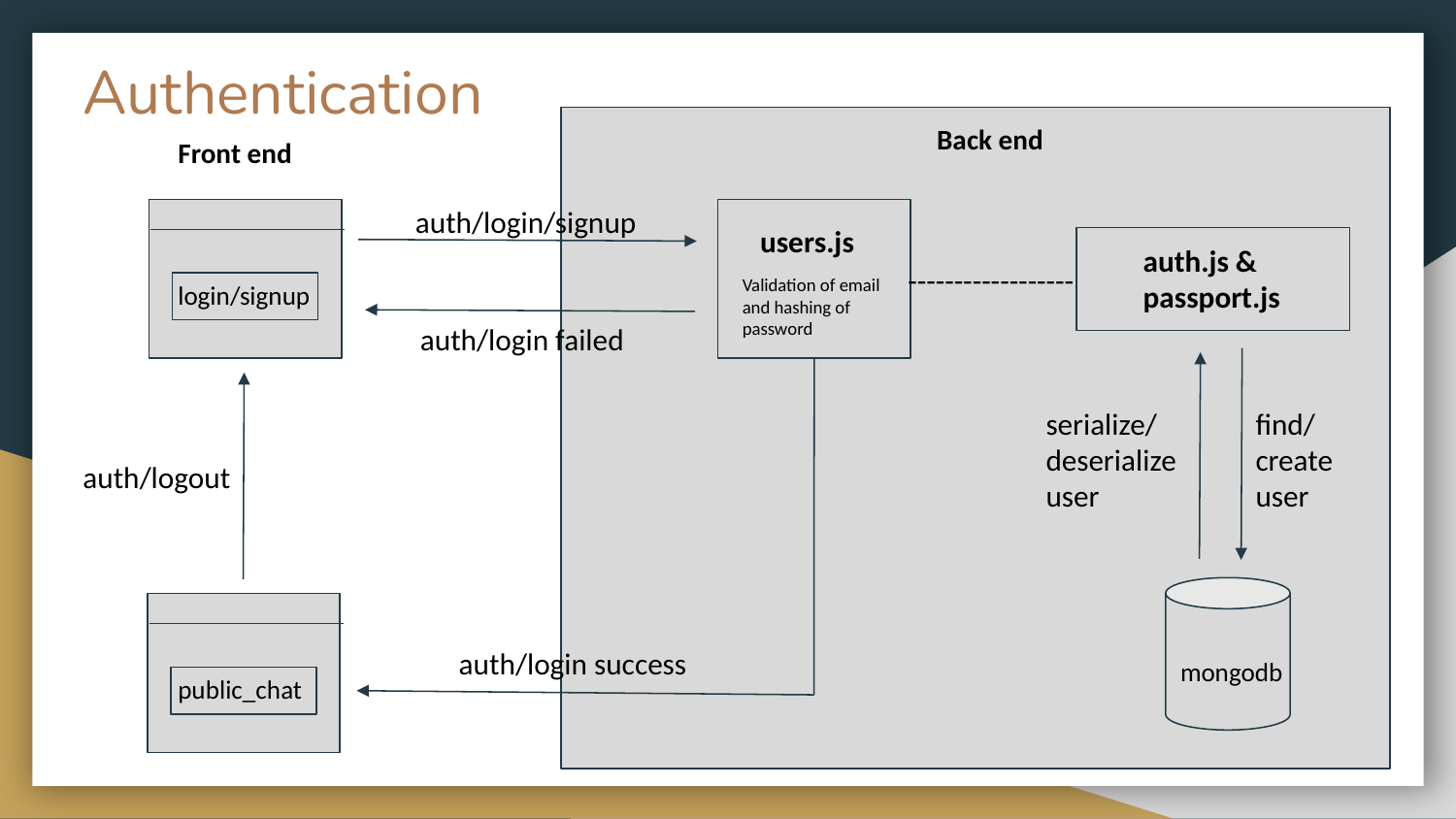

# Authentication

Back end
Front end
auth/login/signup

users.js

auth.js &
passport.js
------------------
Validation of email and hashing of password
login/signup

auth/login failed
find/
create user
serialize/
deserialize user
auth/logout

auth/login success
mongodb
public_chat